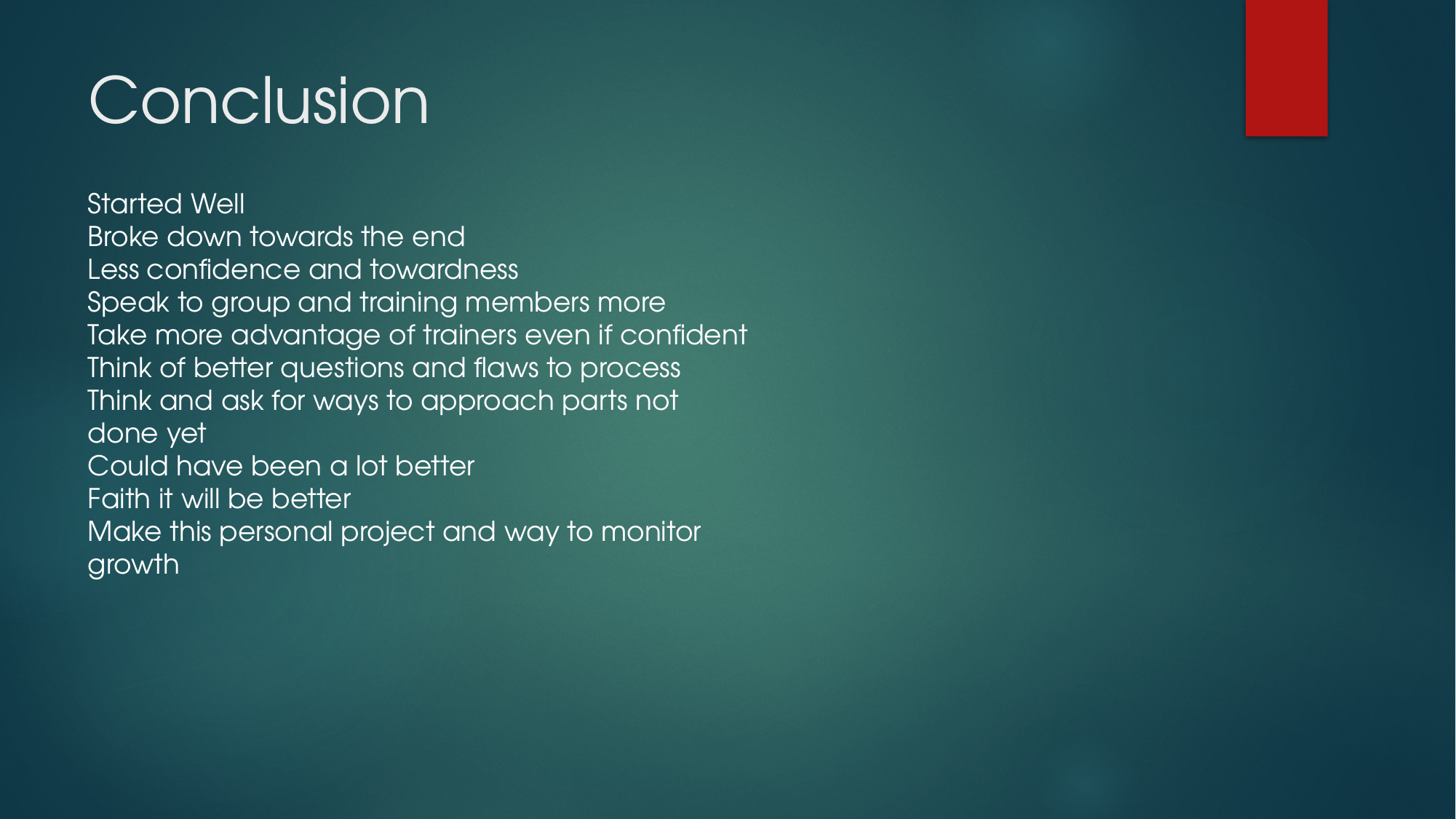

# Conclusion
Started Well
Broke down towards the end
Less confidence and towardness
Speak to group and training members more
Take more advantage of trainers even if confident
Think of better questions and flaws to process
Think and ask for ways to approach parts not done yet
Could have been a lot better
Faith it will be better
Make this personal project and way to monitor growth